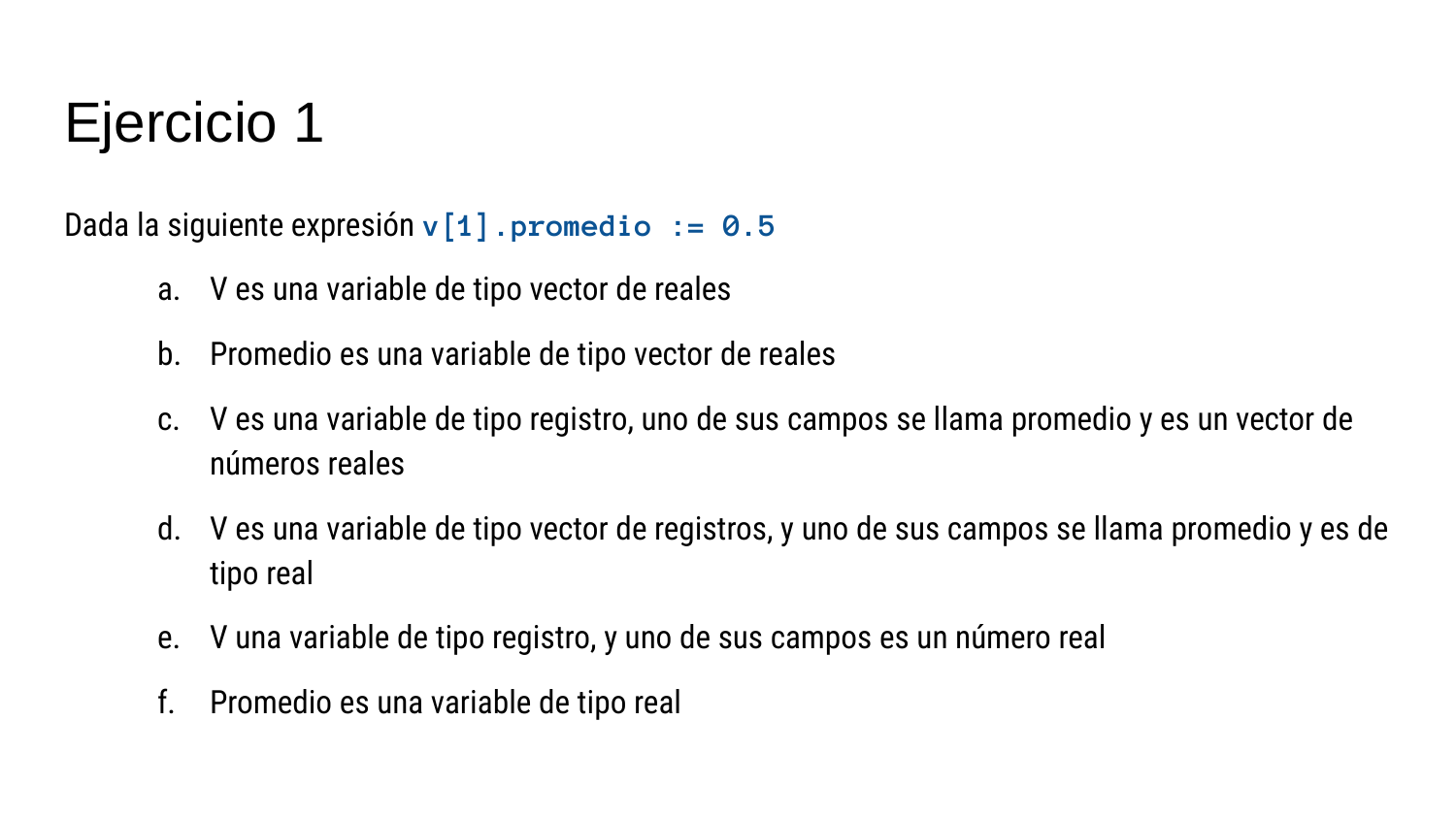

# Ejercicio 1
Dada la siguiente expresión v[1].promedio := 0.5
V es una variable de tipo vector de reales
Promedio es una variable de tipo vector de reales
V es una variable de tipo registro, uno de sus campos se llama promedio y es un vector de números reales
V es una variable de tipo vector de registros, y uno de sus campos se llama promedio y es de tipo real
V una variable de tipo registro, y uno de sus campos es un número real
Promedio es una variable de tipo real